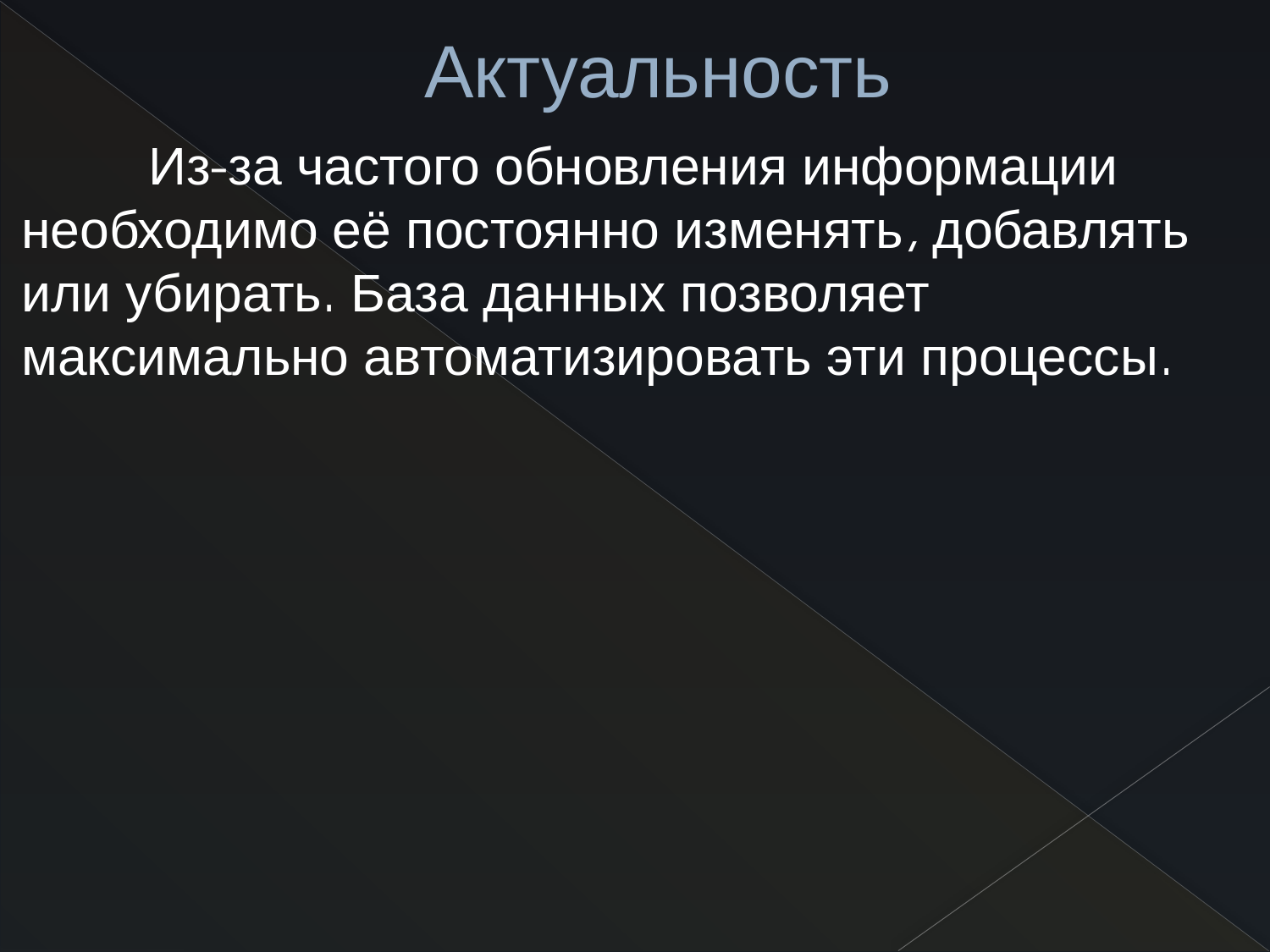

# Актуальность
	Из-за частого обновления информации необходимо её постоянно изменять, добавлять или убирать. База данных позволяет максимально автоматизировать эти процессы.